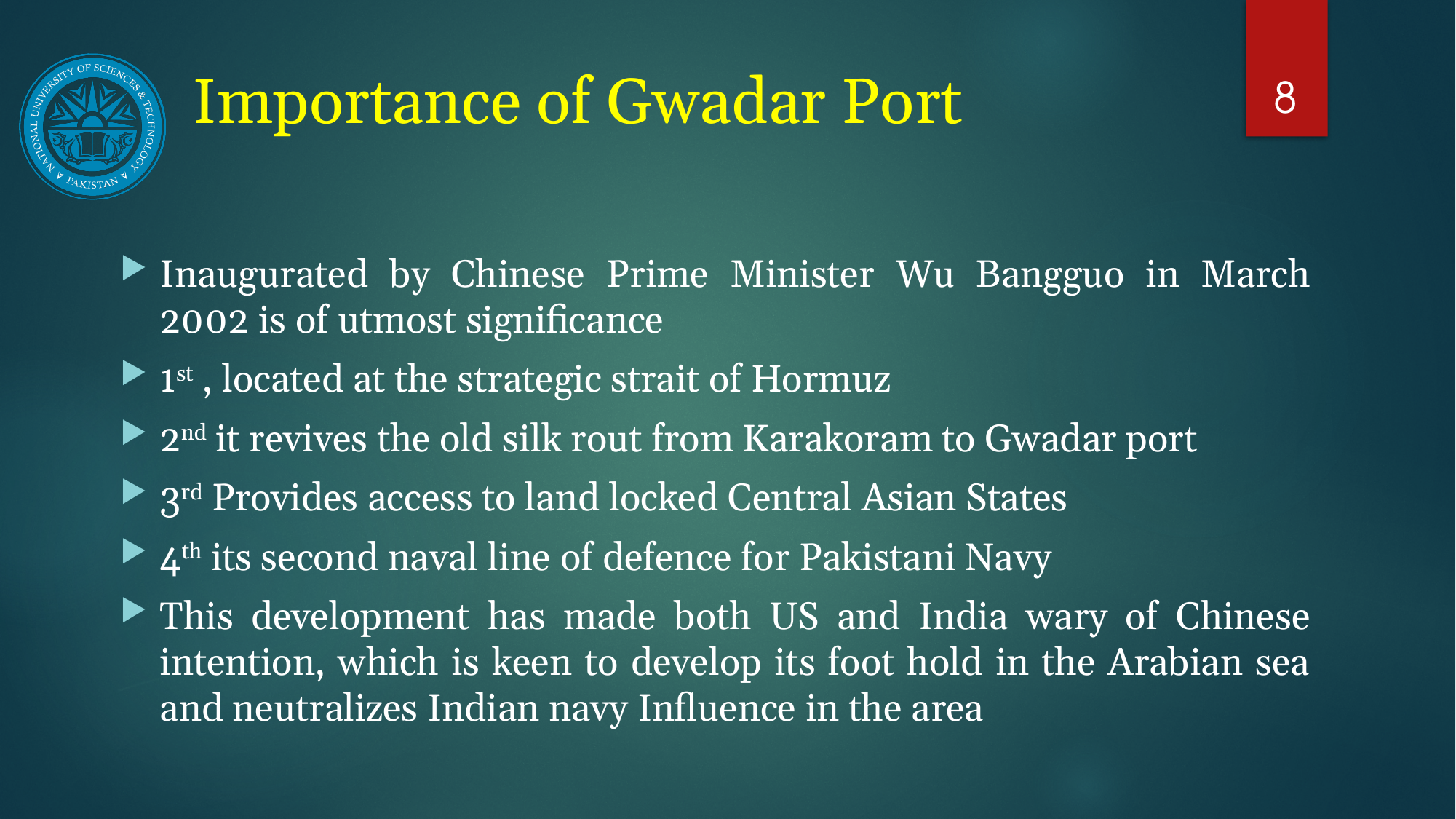

8
# Importance of Gwadar Port
Inaugurated by Chinese Prime Minister Wu Bangguo in March 2002 is of utmost significance
1st , located at the strategic strait of Hormuz
2nd it revives the old silk rout from Karakoram to Gwadar port
3rd Provides access to land locked Central Asian States
4th its second naval line of defence for Pakistani Navy
This development has made both US and India wary of Chinese intention, which is keen to develop its foot hold in the Arabian sea and neutralizes Indian navy Influence in the area